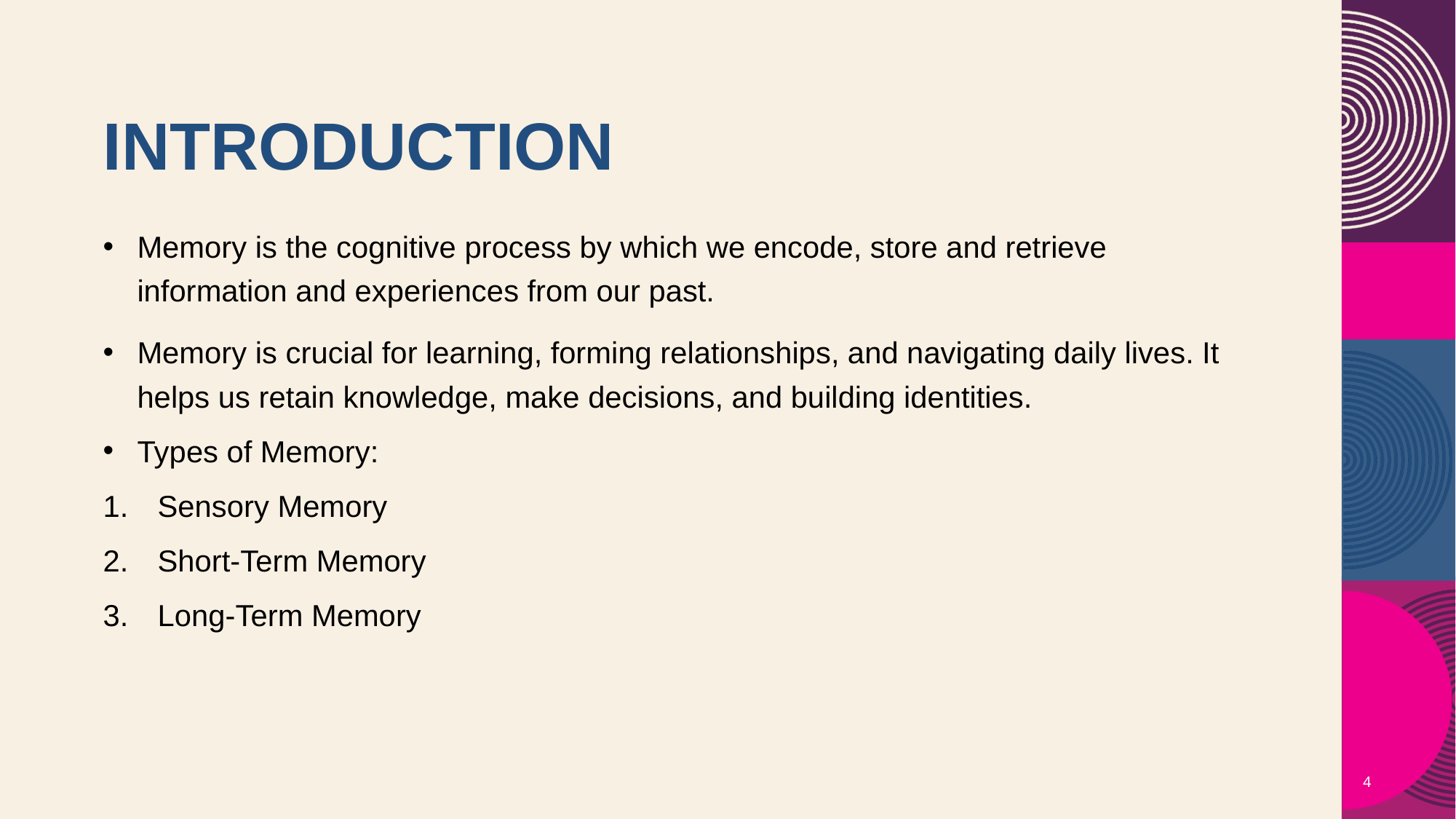

# introduction
Memory is the cognitive process by which we encode, store and retrieve information and experiences from our past.
Memory is crucial for learning, forming relationships, and navigating daily lives. It helps us retain knowledge, make decisions, and building identities.
Types of Memory:
Sensory Memory
Short-Term Memory
Long-Term Memory

4